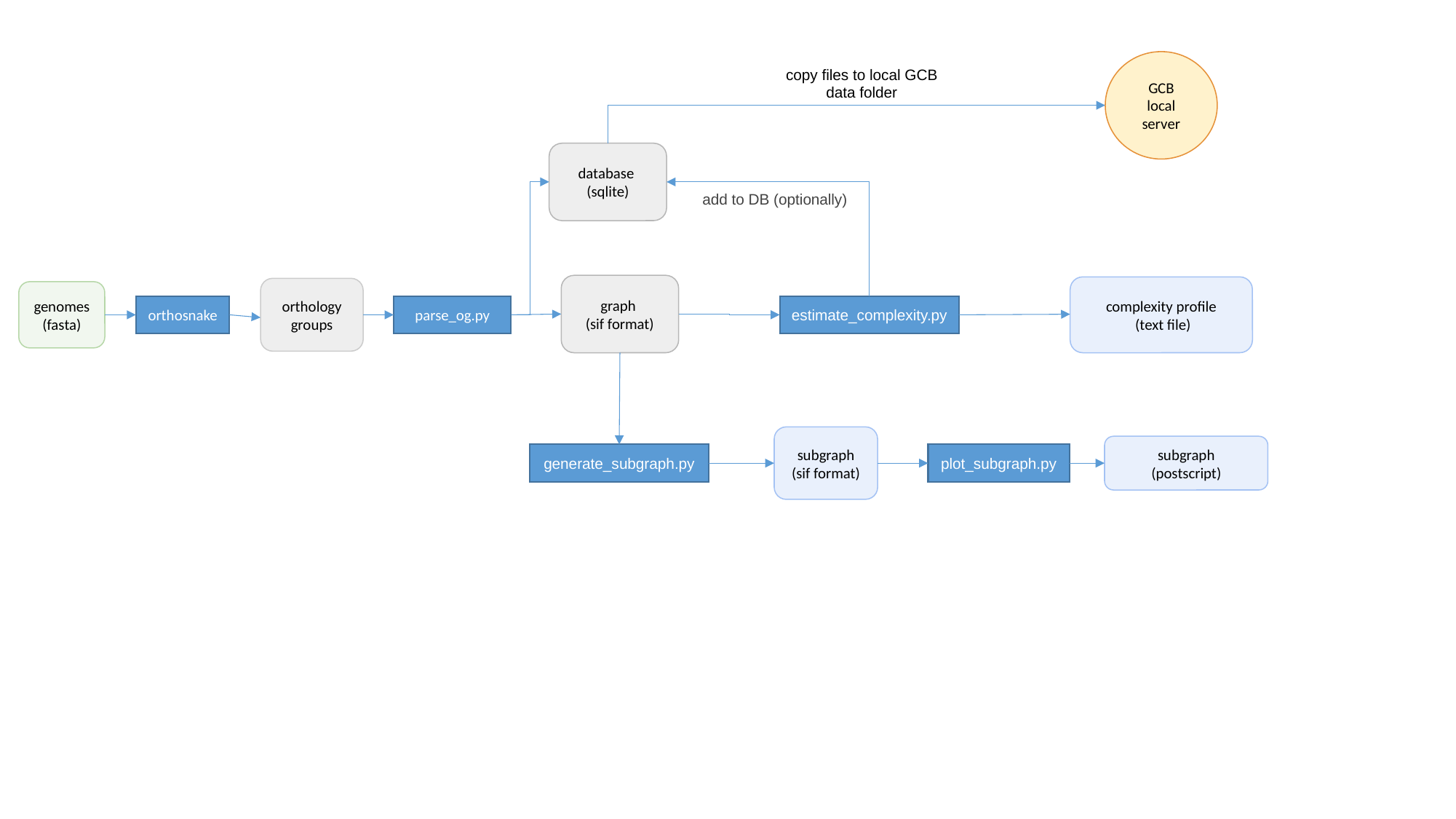

GCB local server
copy files to local GCB data folder
database
(sqlite)
add to DB (optionally)
graph
(sif format)
complexity profile
 (text file)
orthology groups
genomes (fasta)
orthosnake
parse_og.py
estimate_complexity.py
subgraph
(sif format)
subgraph
(postscript)
plot_subgraph.py
generate_subgraph.py